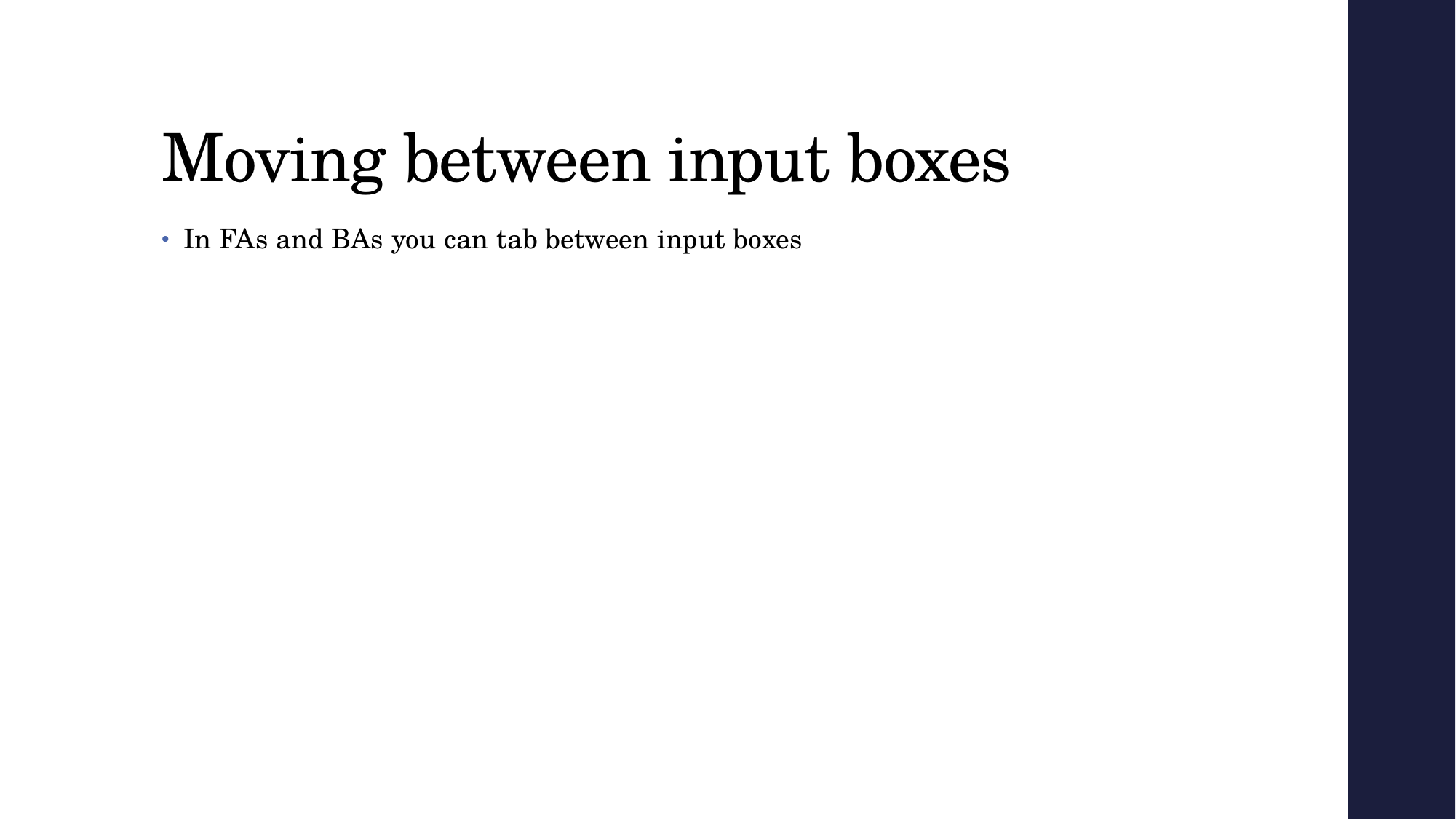

# Moving between input boxes
In FAs and BAs you can tab between input boxes